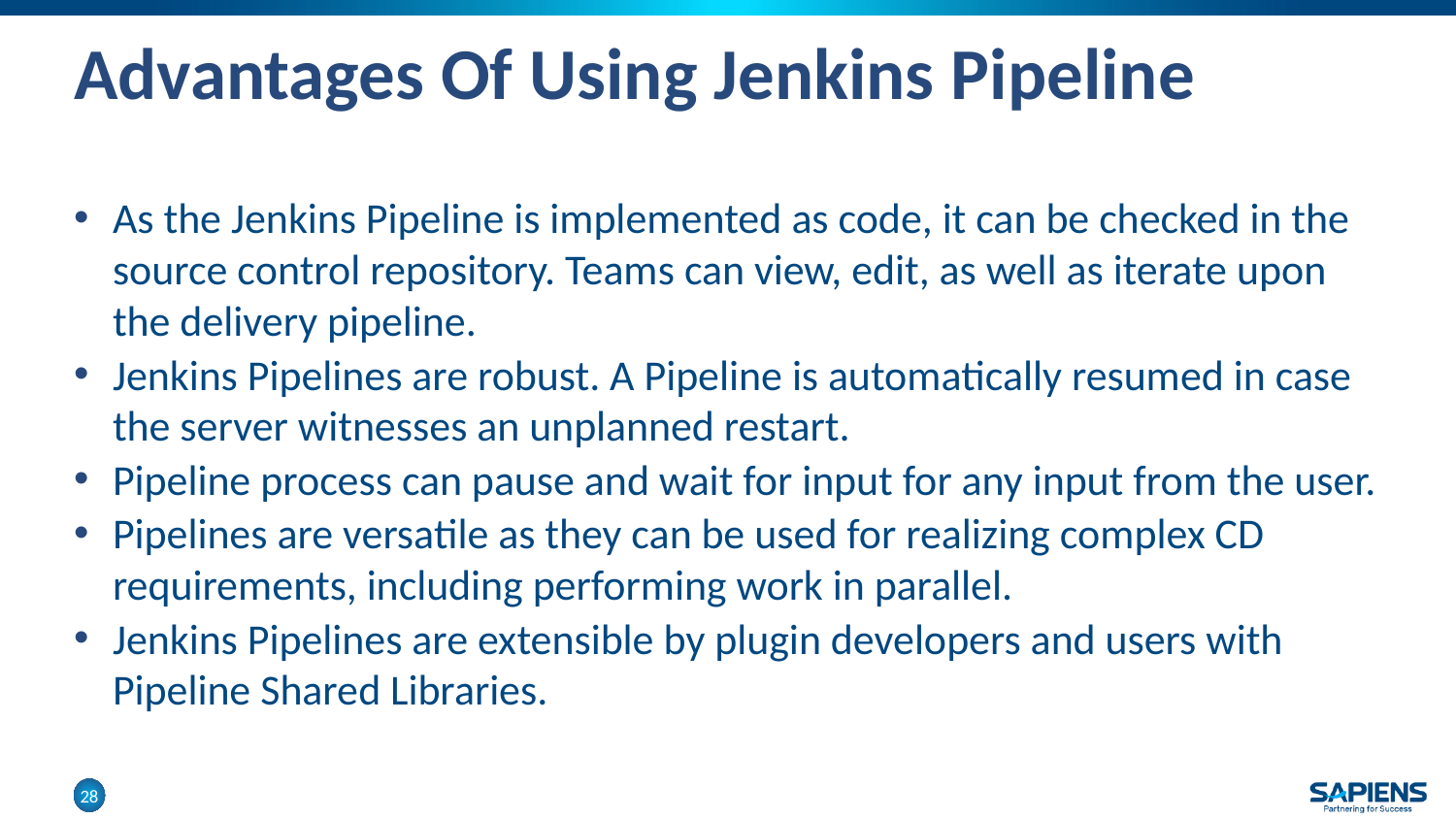

# Advantages Of Using Jenkins Pipeline

As the Jenkins Pipeline is implemented as code, it can be checked in the source control repository. Teams can view, edit, as well as iterate upon the delivery pipeline.
Jenkins Pipelines are robust. A Pipeline is automatically resumed in case the server witnesses an unplanned restart.
Pipeline process can pause and wait for input for any input from the user.
Pipelines are versatile as they can be used for realizing complex CD requirements, including performing work in parallel.
Jenkins Pipelines are extensible by plugin developers and users with Pipeline Shared Libraries.

28